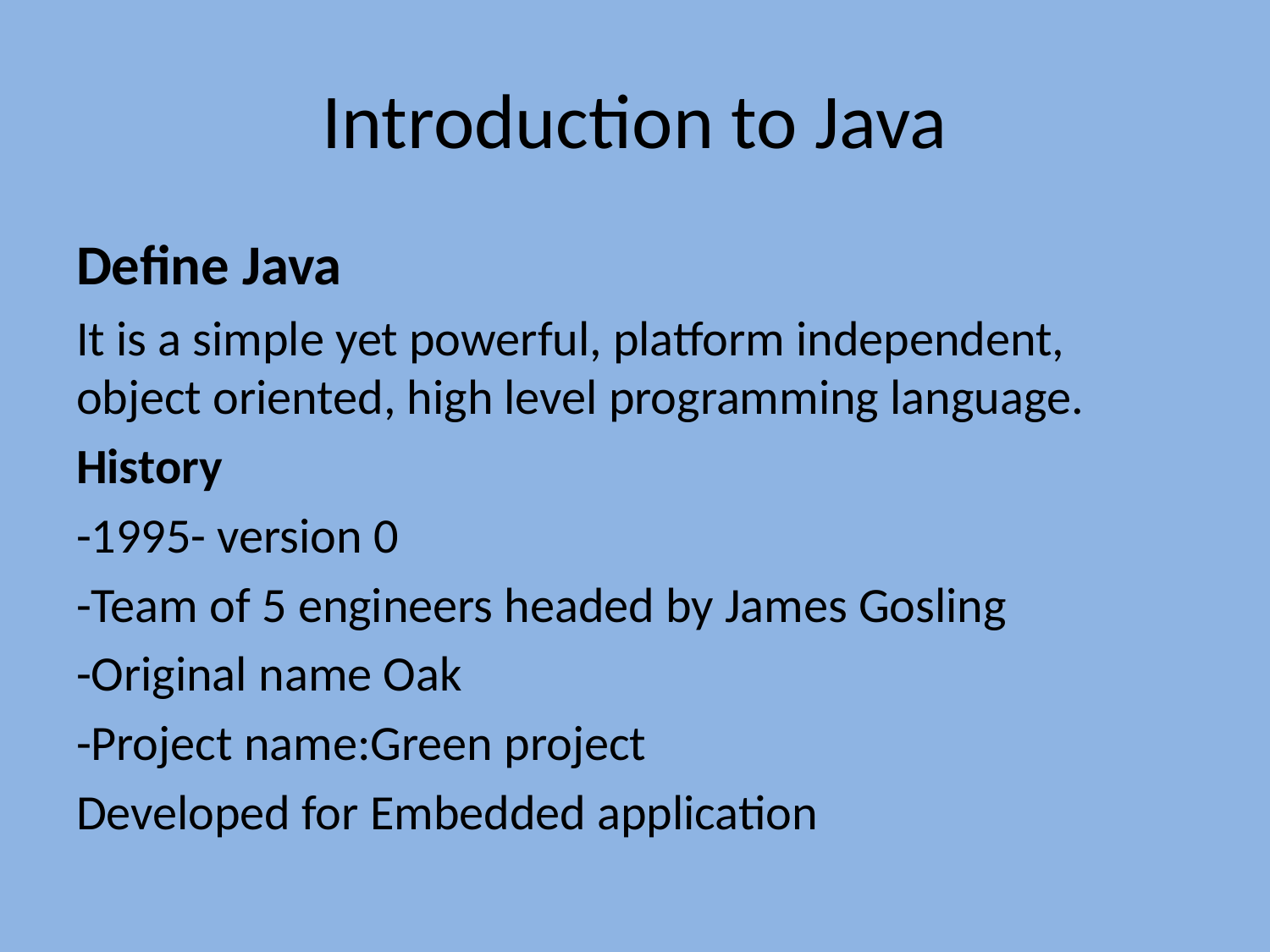

# Introduction to Java
Define Java
It is a simple yet powerful, platform independent, object oriented, high level programming language.
History
-1995- version 0
-Team of 5 engineers headed by James Gosling
-Original name Oak
-Project name:Green project
Developed for Embedded application